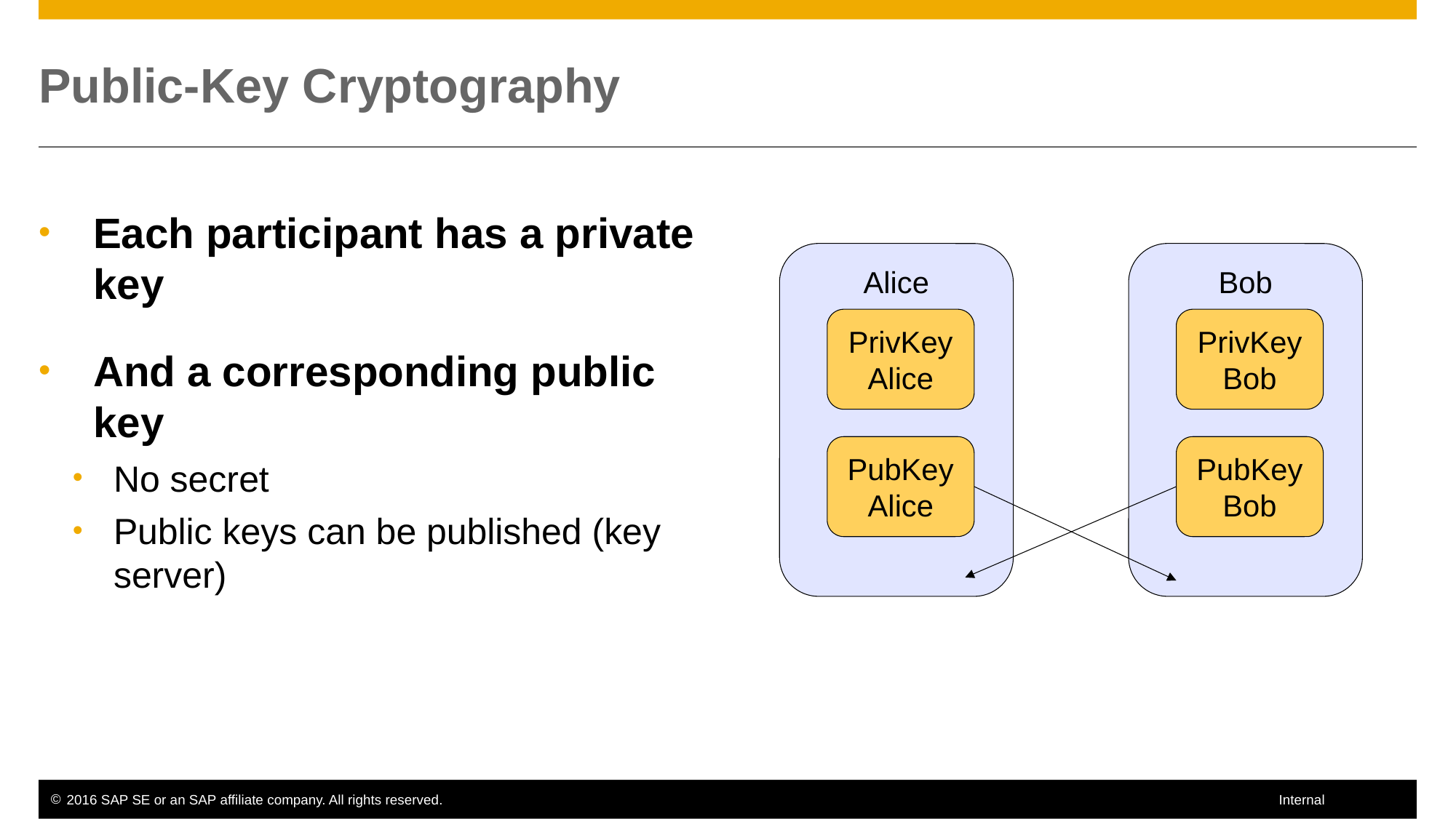

# Public-Key Cryptography
Each participant has a private key
And a corresponding public key
No secret
Public keys can be published (key server)

Alice
Bob
PrivKey Alice
PrivKey Bob
PubKey Alice
PubKey Bob